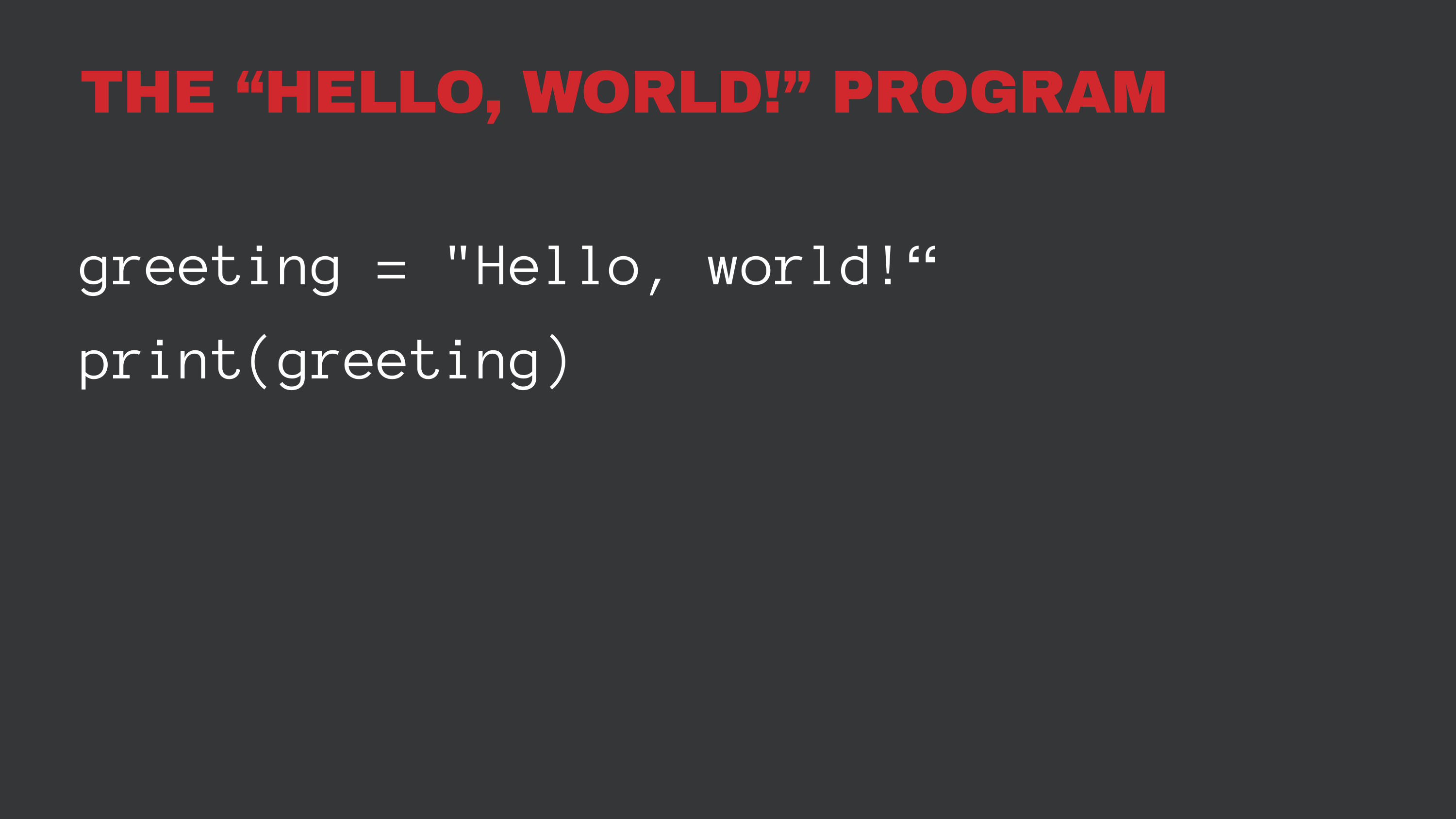

The “Hello, WORLD!” program
greeting = "Hello, world!“
print(greeting)